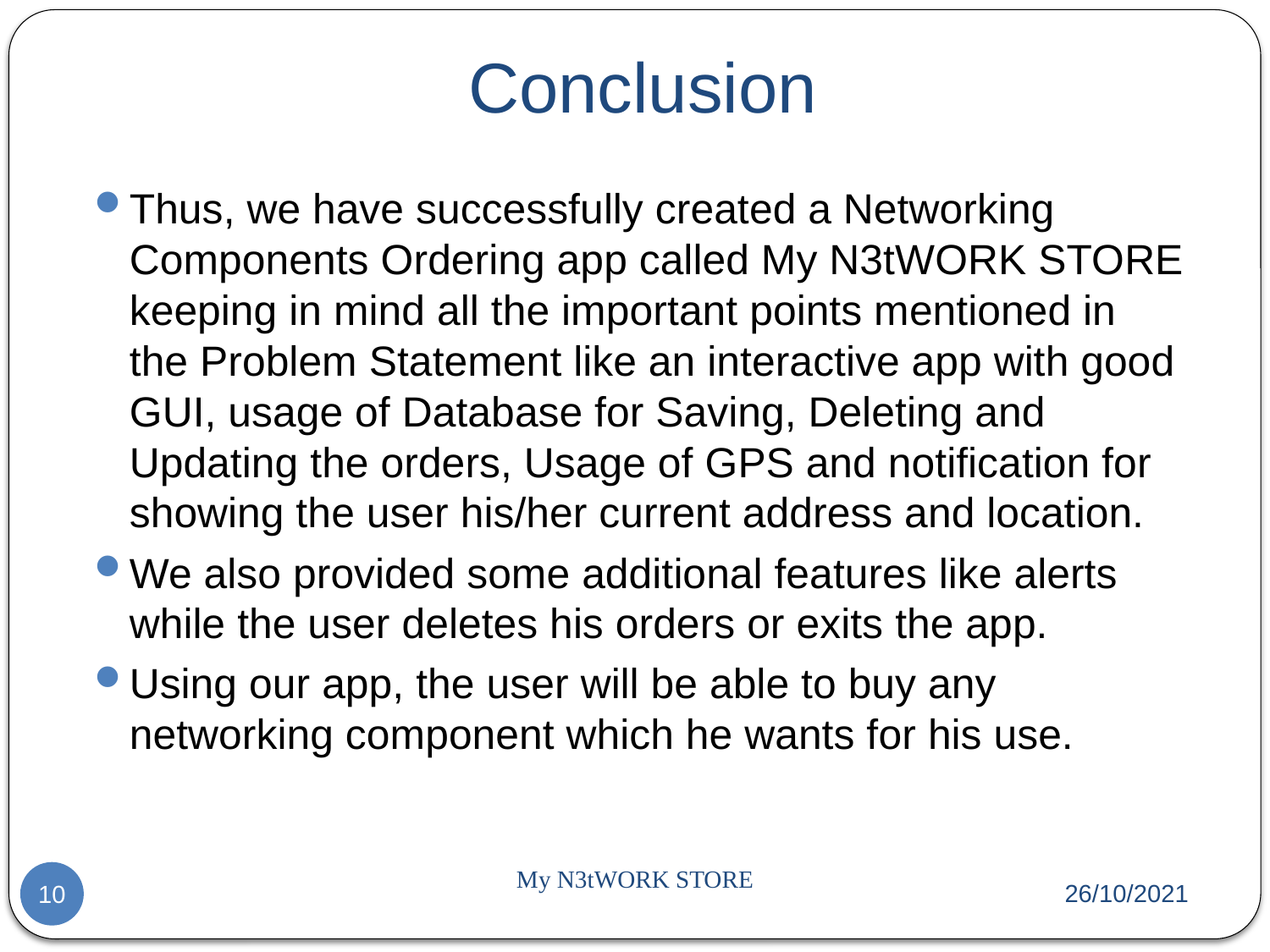

Conclusion
Thus, we have successfully created a Networking Components Ordering app called My N3tWORK STORE keeping in mind all the important points mentioned in the Problem Statement like an interactive app with good GUI, usage of Database for Saving, Deleting and Updating the orders, Usage of GPS and notification for showing the user his/her current address and location.
We also provided some additional features like alerts while the user deletes his orders or exits the app.
Using our app, the user will be able to buy any networking component which he wants for his use.
My N3tWORK STORE
26/10/2021
10